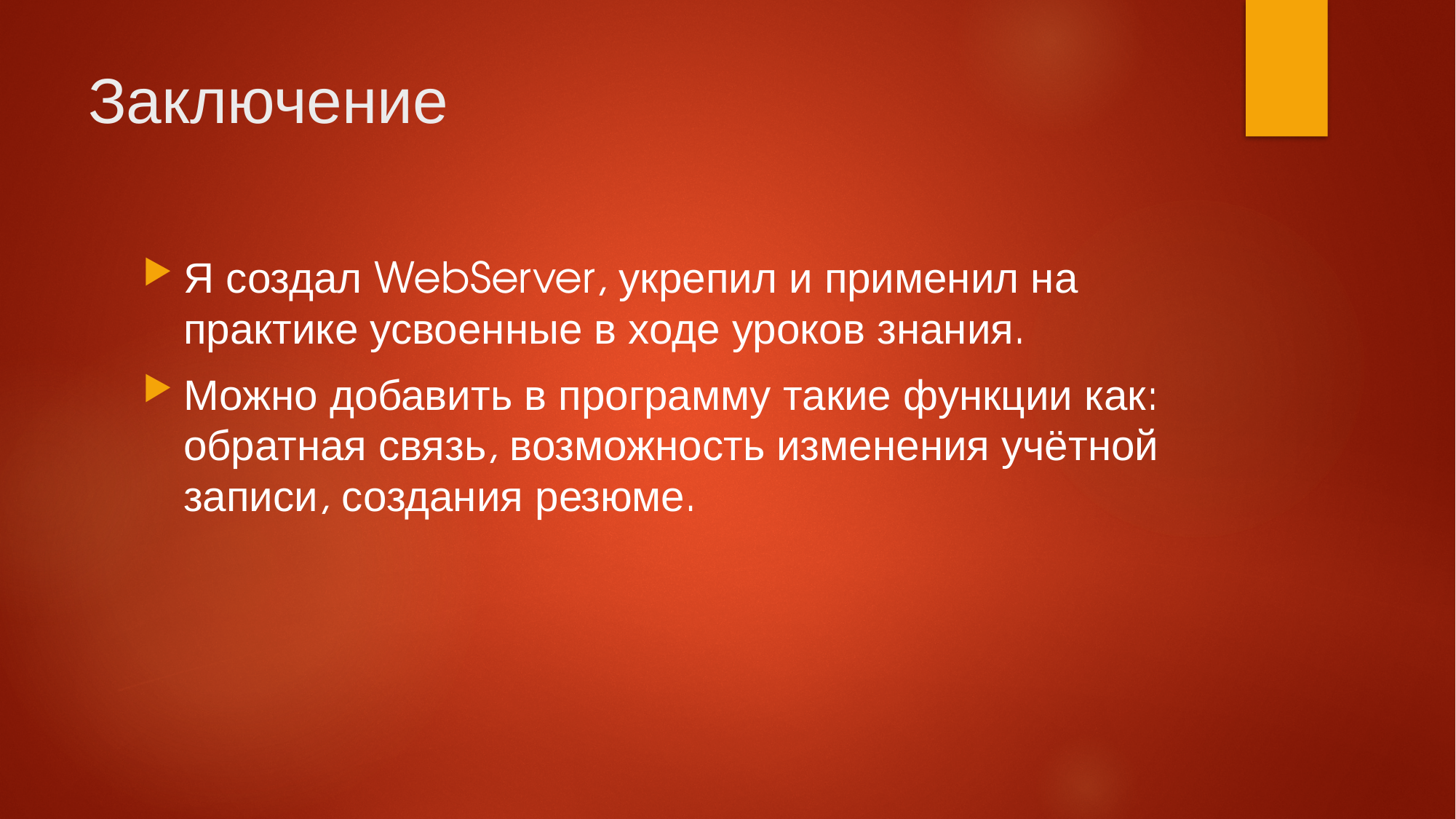

# Заключение
Я создал WebServer, укрепил и применил на практике усвоенные в ходе уроков знания.
Можно добавить в программу такие функции как: обратная связь, возможность изменения учётной записи, создания резюме.